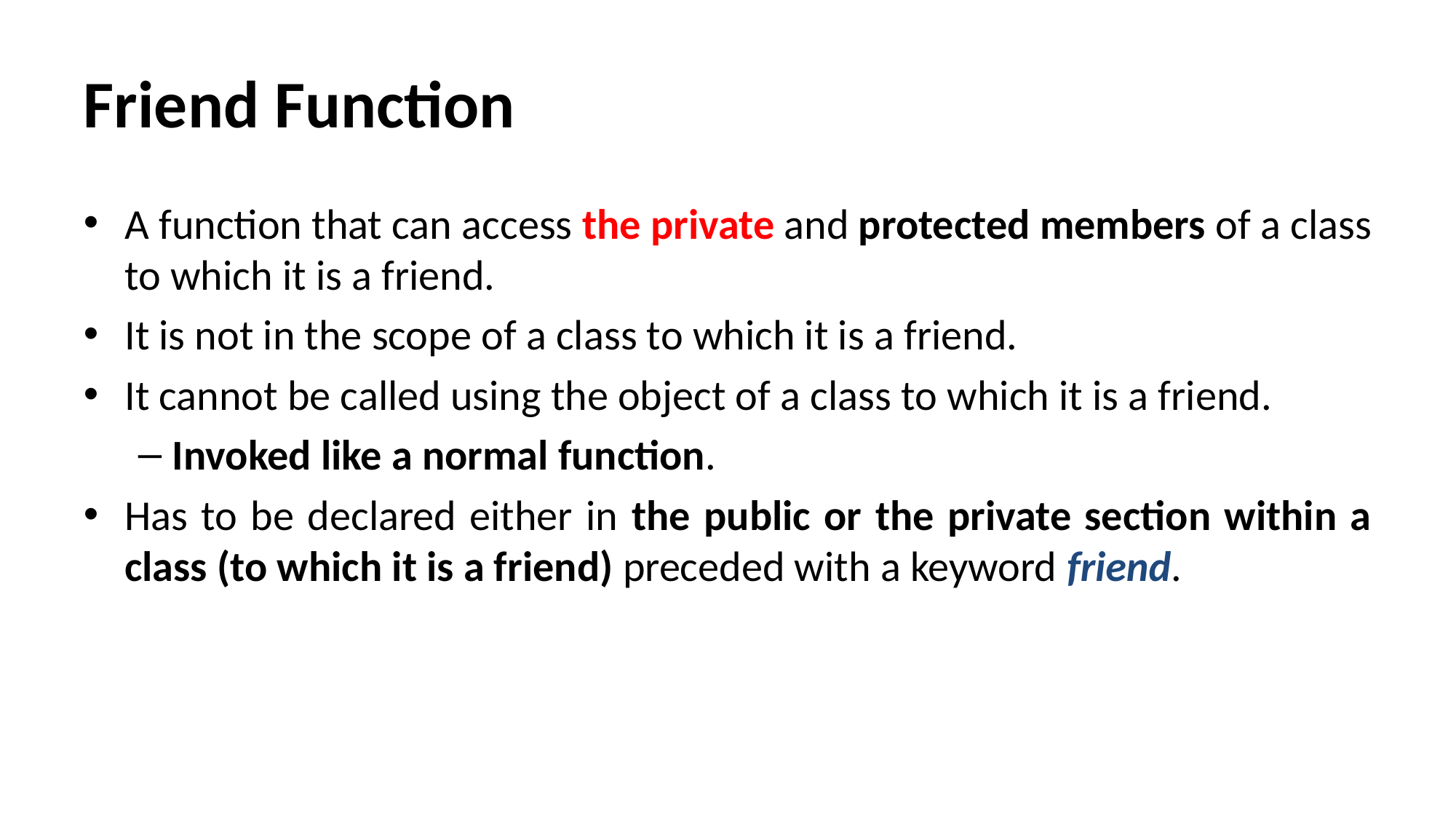

# Friend Function
A function that can access the private and protected members of a class to which it is a friend.
It is not in the scope of a class to which it is a friend.
It cannot be called using the object of a class to which it is a friend.
Invoked like a normal function.
Has to be declared either in the public or the private section within a class (to which it is a friend) preceded with a keyword friend.